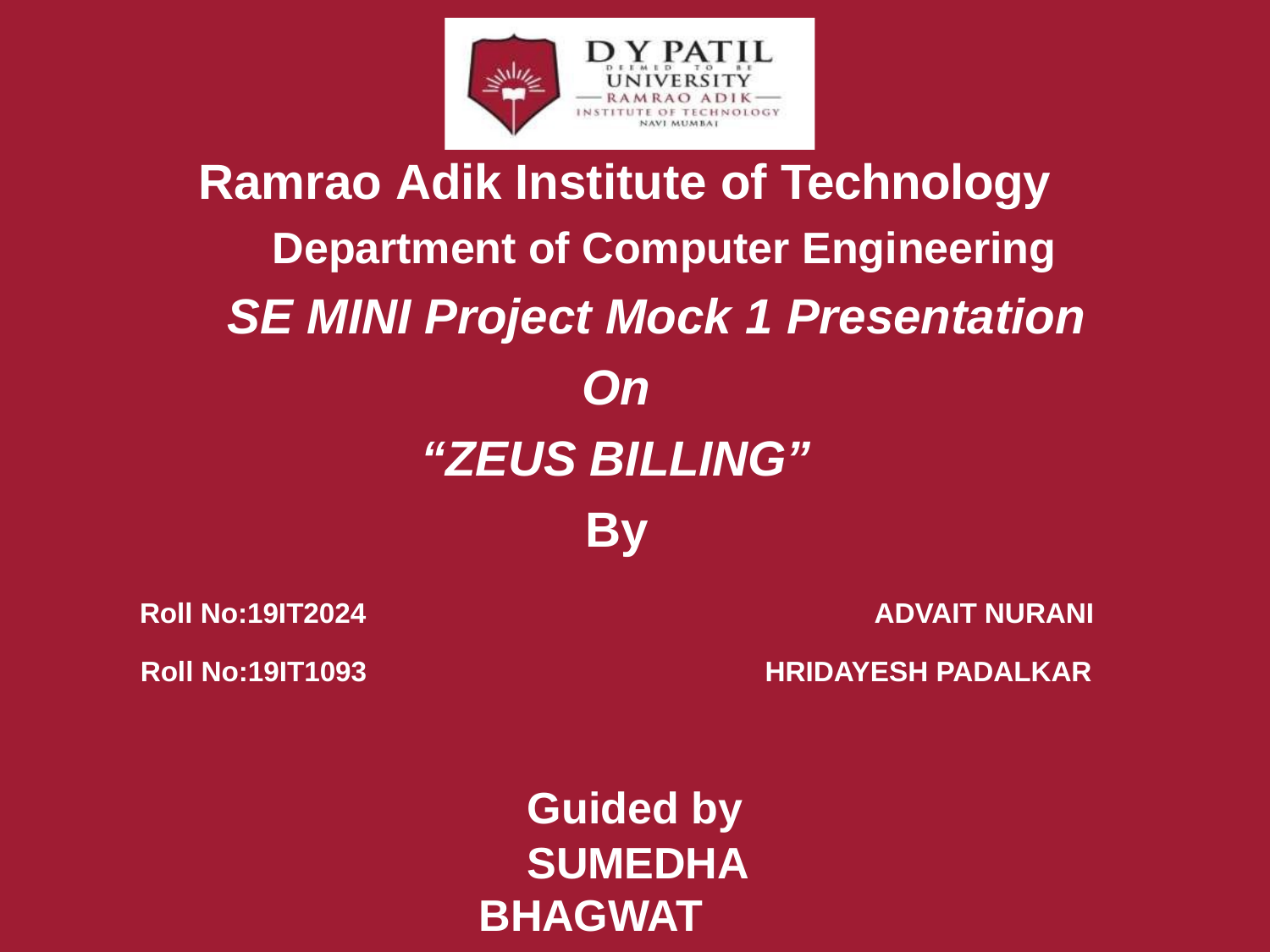

# Ramrao Adik Institute of Technology
Department of Computer Engineering
SE MINI Project Mock 1 Presentation
On
“ZEUS BILLING”
By
Roll No:19IT2024	ADVAIT NURANI
Roll No:19IT1093                                                   HRIDAYESH PADALKAR

Guided by
SUMEDHA BHAGWAT